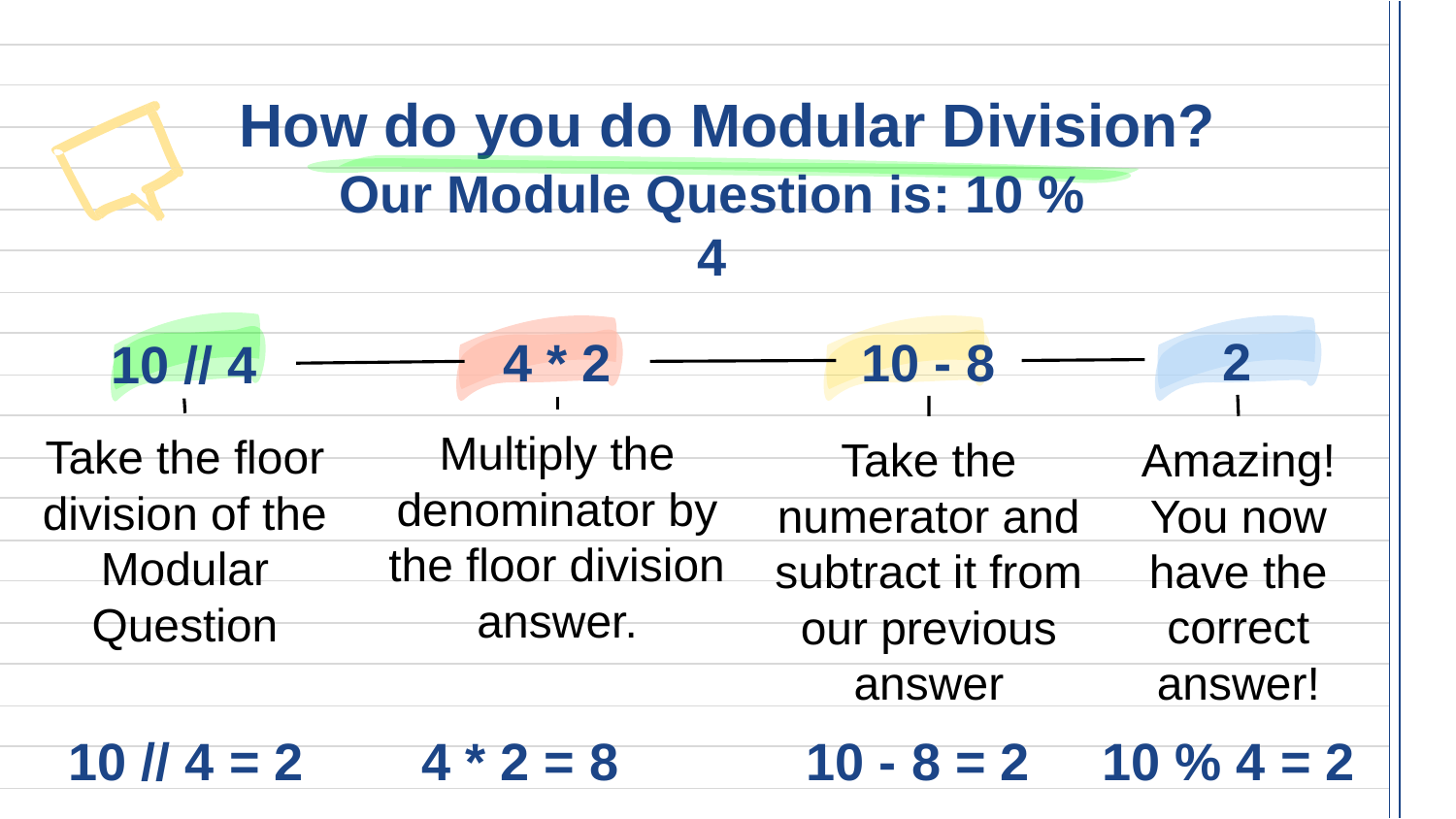

# How do you do Modular Division?

Our Module Question is: 10 % 4

4 * 2
Multiply the denominator by the floor division answer.

10 - 8
Take the numerator and subtract it from our previous answer

2
Amazing! You now have the correct answer!

10 // 4
Take the floor division of the Modular Question
10 // 4 = 2
4 * 2 = 8
10 - 8 = 2
10 % 4 = 2